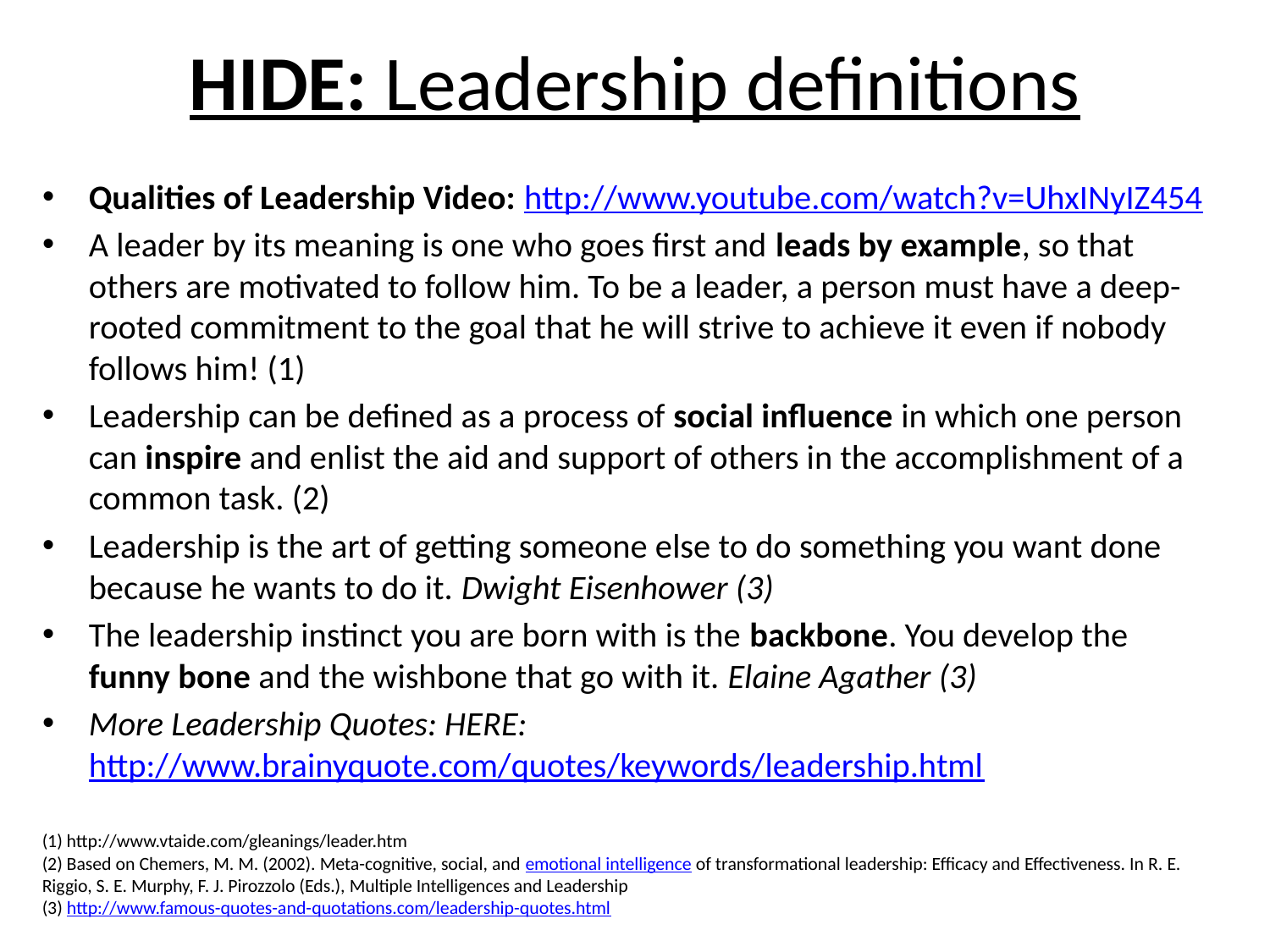

# HIDE: Leadership definitions
Qualities of Leadership Video: http://www.youtube.com/watch?v=UhxINyIZ454
A leader by its meaning is one who goes first and leads by example, so that others are motivated to follow him. To be a leader, a person must have a deep-rooted commitment to the goal that he will strive to achieve it even if nobody follows him! (1)
Leadership can be defined as a process of social influence in which one person can inspire and enlist the aid and support of others in the accomplishment of a common task. (2)
Leadership is the art of getting someone else to do something you want done because he wants to do it. Dwight Eisenhower (3)
The leadership instinct you are born with is the backbone. You develop the funny bone and the wishbone that go with it. Elaine Agather (3)
More Leadership Quotes: HERE: http://www.brainyquote.com/quotes/keywords/leadership.html

(1) http://www.vtaide.com/gleanings/leader.htm
(2) Based on Chemers, M. M. (2002). Meta-cognitive, social, and emotional intelligence of transformational leadership: Efficacy and Effectiveness. In R. E. Riggio, S. E. Murphy, F. J. Pirozzolo (Eds.), Multiple Intelligences and Leadership
(3) http://www.famous-quotes-and-quotations.com/leadership-quotes.html